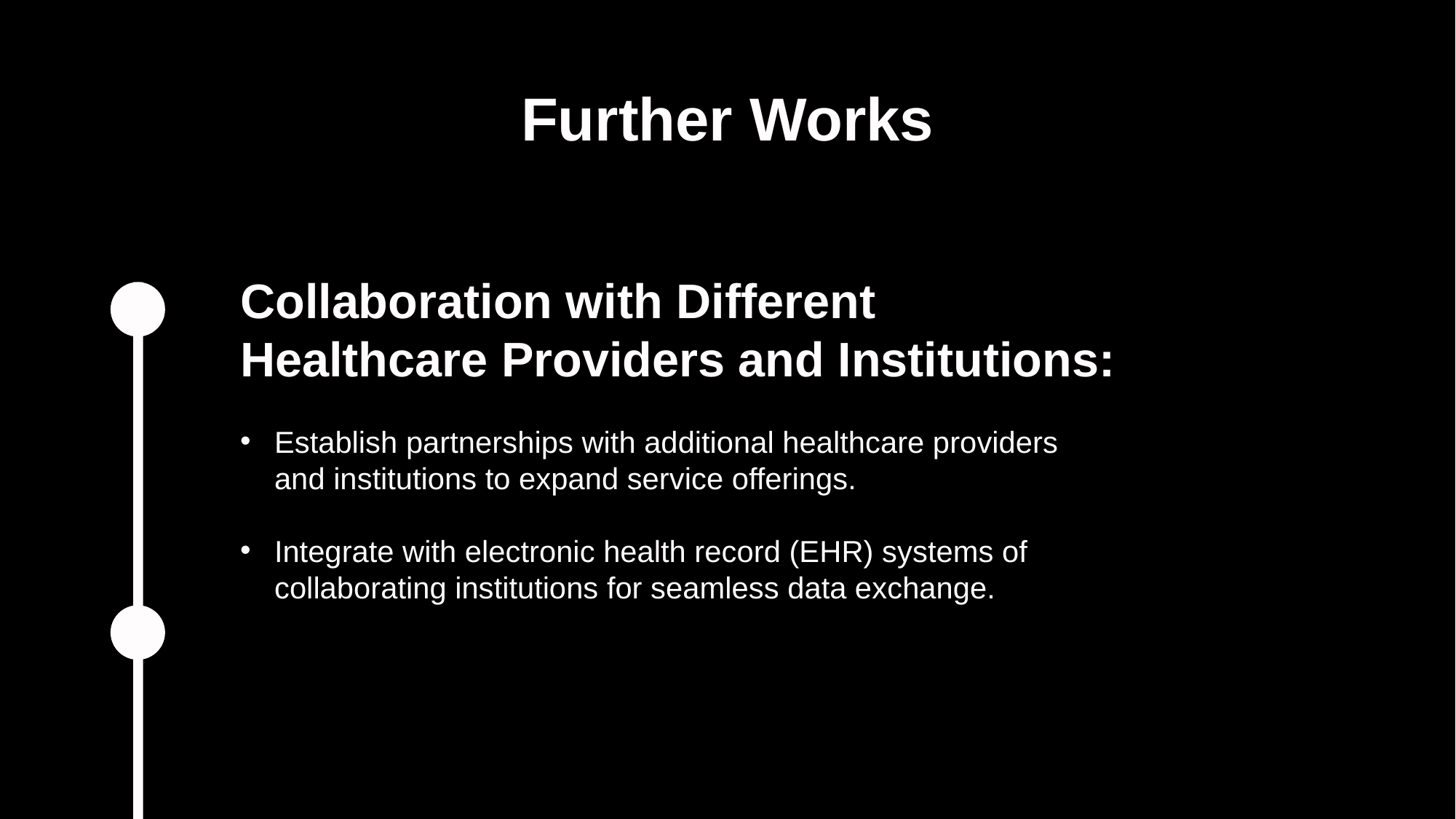

Further Works
Collaboration with Different Healthcare Providers and Institutions:

Establish partnerships with additional healthcare providers and institutions to expand service offerings.

Integrate with electronic health record (EHR) systems of collaborating institutions for seamless data exchange.